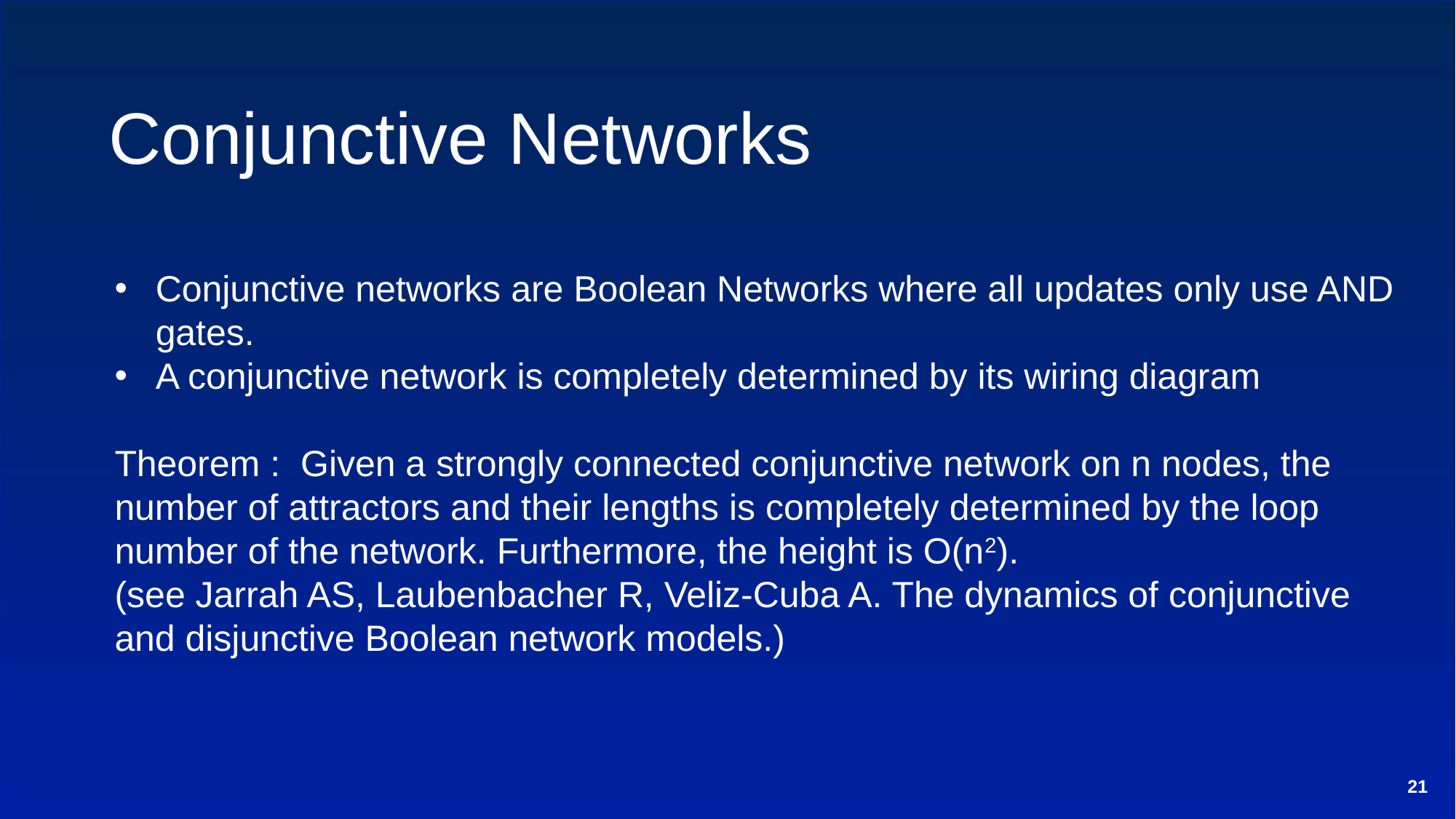

Conjunctive Networks
Conjunctive networks are Boolean Networks where all updates only use AND gates.
A conjunctive network is completely determined by its wiring diagram

Theorem :  Given a strongly connected conjunctive network on n nodes, the number of attractors and their lengths is completely determined by the loop number of the network. Furthermore, the height is O(n2).
(see Jarrah AS, Laubenbacher R, Veliz-Cuba A. The dynamics of conjunctive and disjunctive Boolean network models.)

21